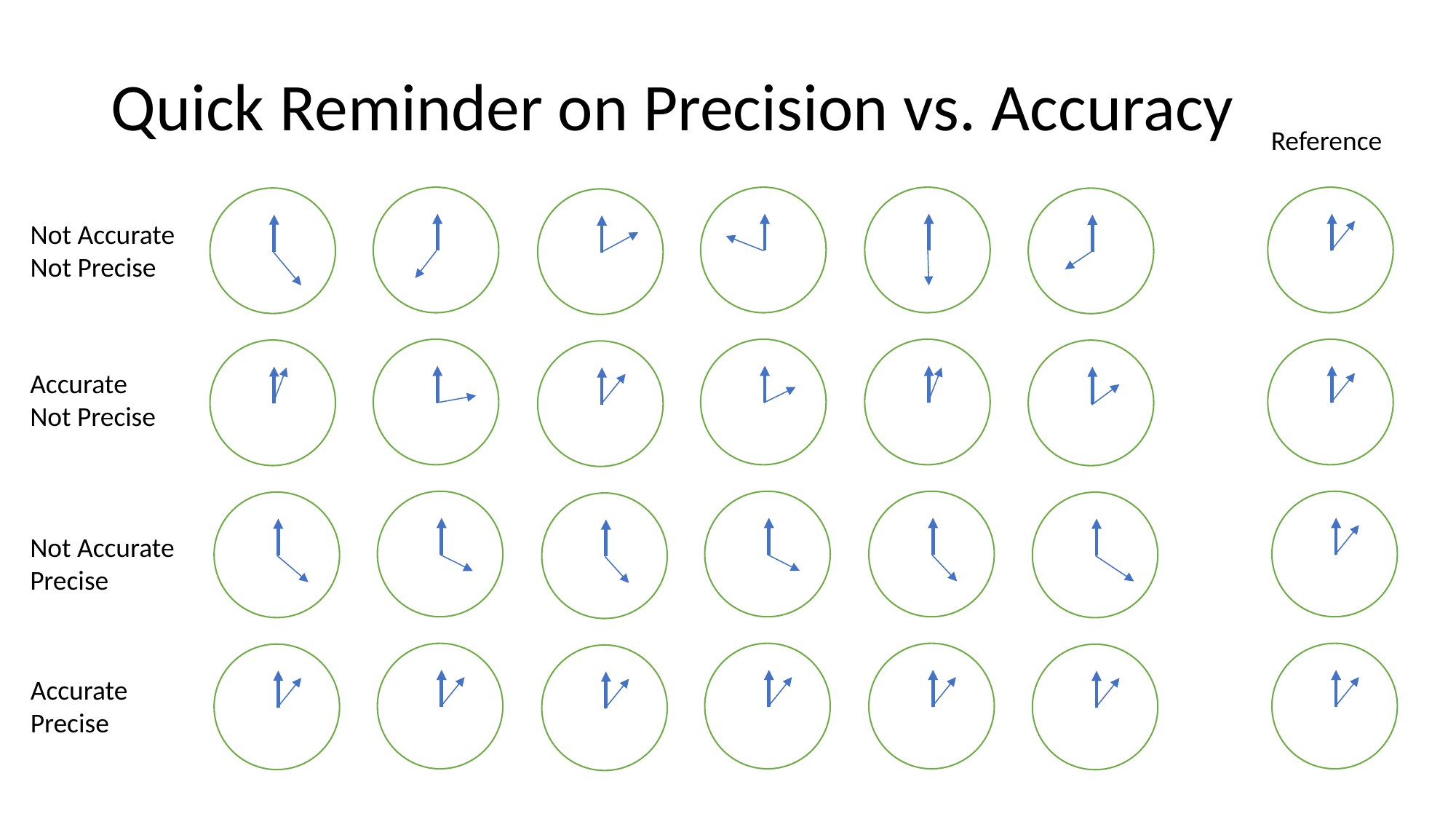

# Quick Reminder on Precision vs. Accuracy
Reference

Not Accurate
Not Precise

Accurate
Not Precise

Not Accurate
Precise

Accurate
Precise